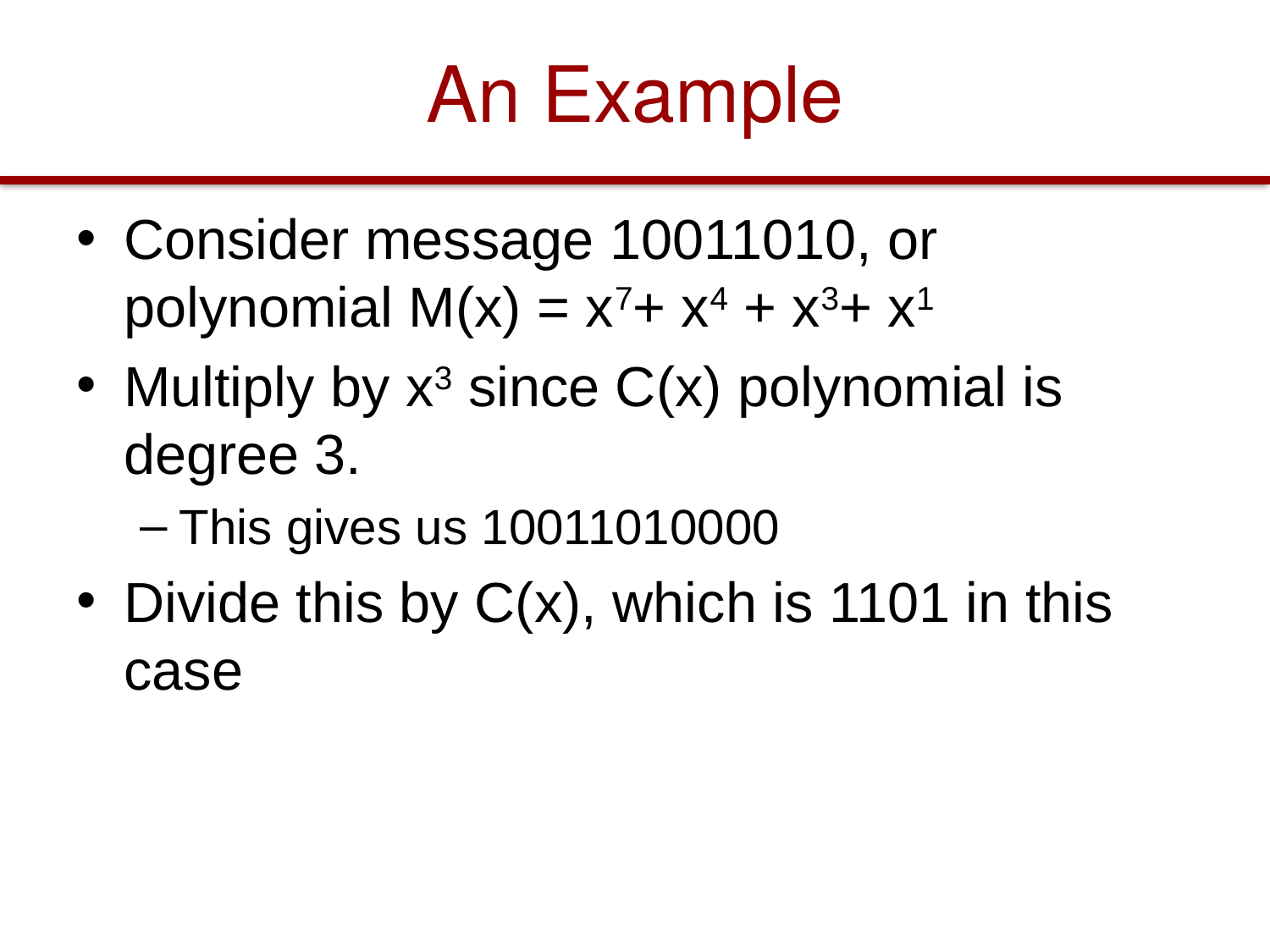

# An Example
Consider message 10011010, or polynomial M(x) = x7+ x4 + x3+ x1
Multiply by x3 since C(x) polynomial is degree 3.
This gives us 10011010000
Divide this by C(x), which is 1101 in this case